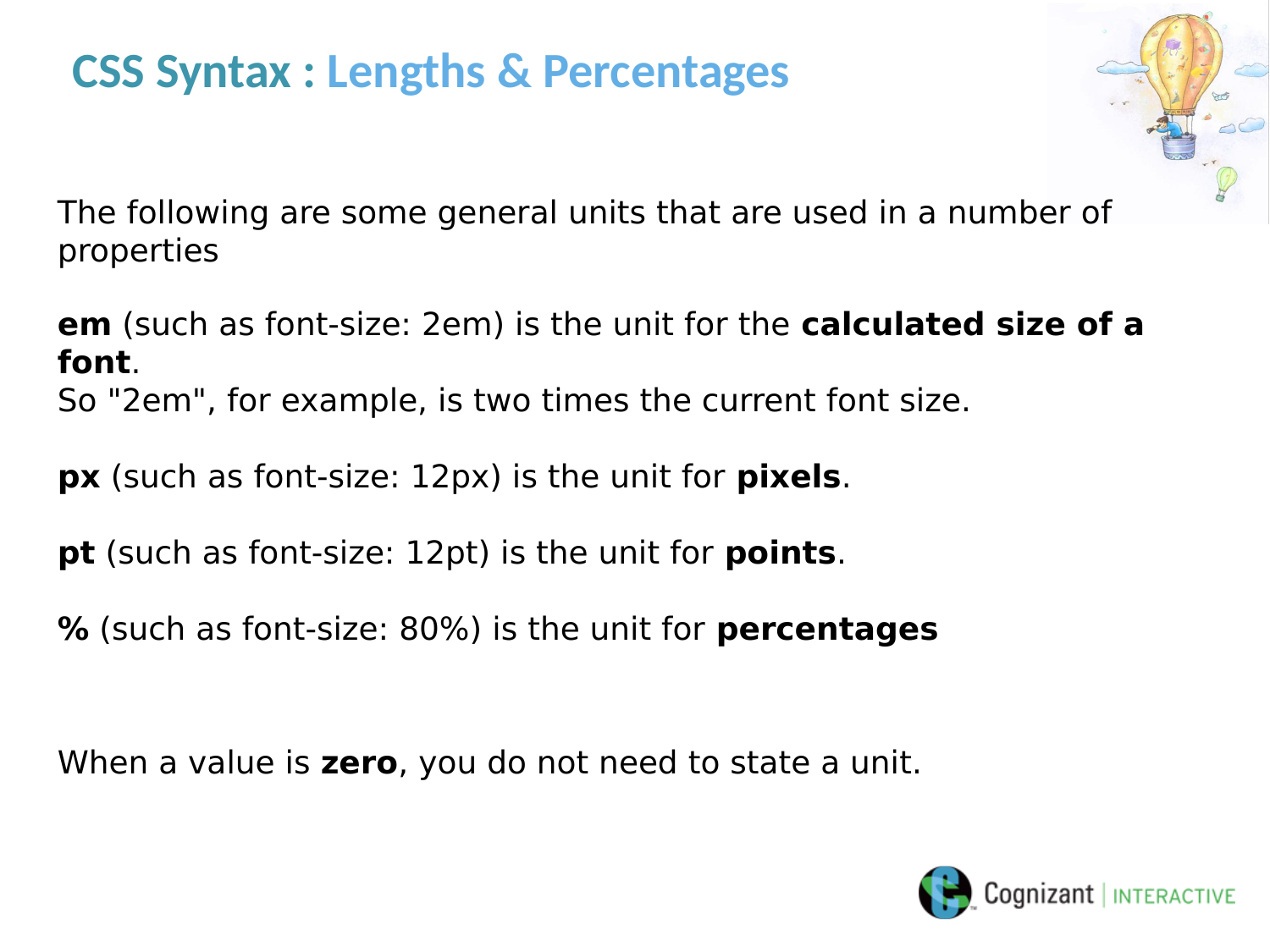

# CSS Syntax : Lengths & Percentages
The following are some general units that are used in a number of properties
em (such as font-size: 2em) is the unit for the calculated size of a font.
So "2em", for example, is two times the current font size.

px (such as font-size: 12px) is the unit for pixels.

pt (such as font-size: 12pt) is the unit for points.

% (such as font-size: 80%) is the unit for percentages
When a value is zero, you do not need to state a unit.